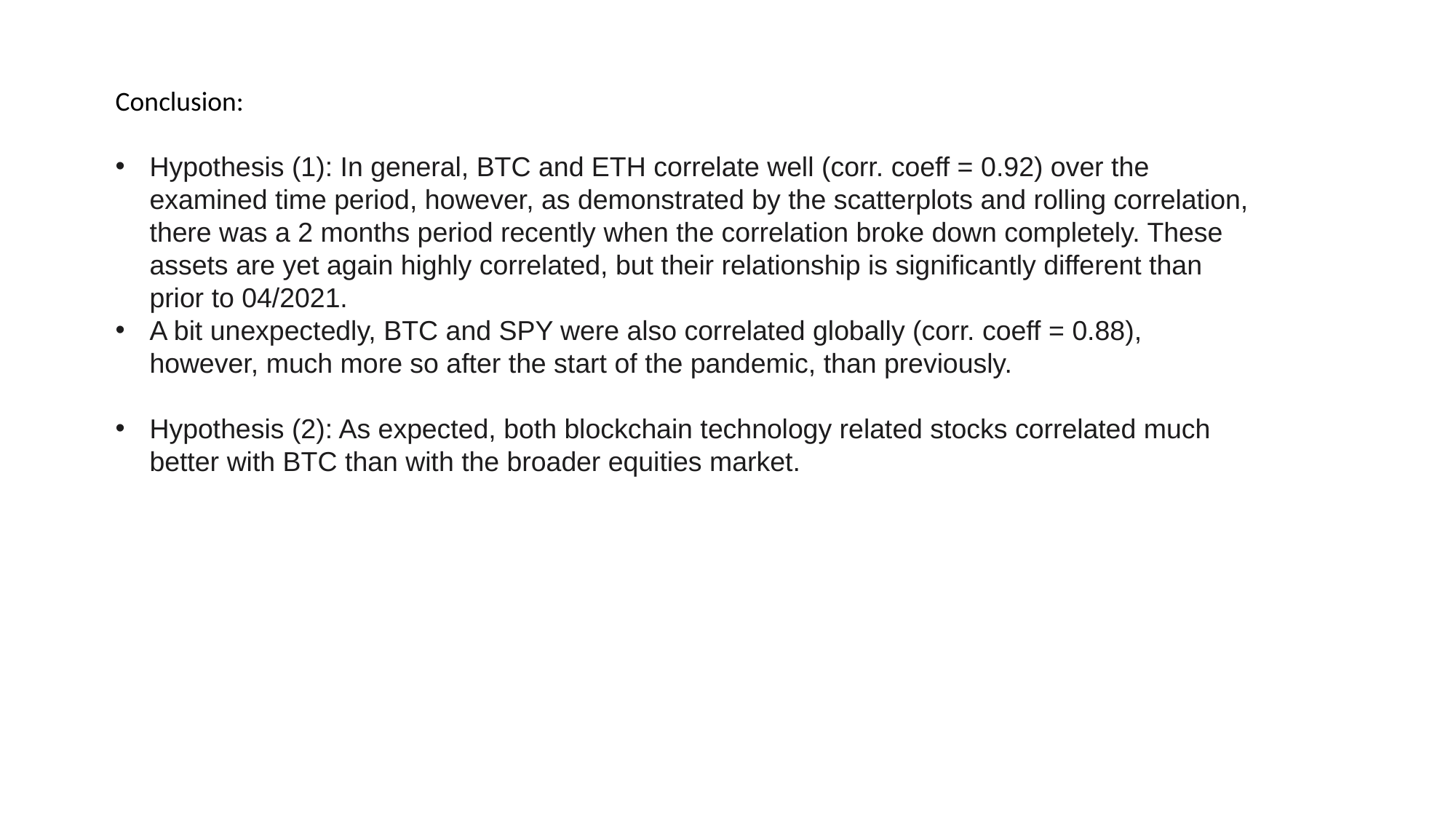

Conclusion:

Hypothesis (1): In general, BTC and ETH correlate well (corr. coeff = 0.92) over the examined time period, however, as demonstrated by the scatterplots and rolling correlation, there was a 2 months period recently when the correlation broke down completely. These assets are yet again highly correlated, but their relationship is significantly different than prior to 04/2021.
A bit unexpectedly, BTC and SPY were also correlated globally (corr. coeff = 0.88), however, much more so after the start of the pandemic, than previously.

Hypothesis (2): As expected, both blockchain technology related stocks correlated much better with BTC than with the broader equities market.